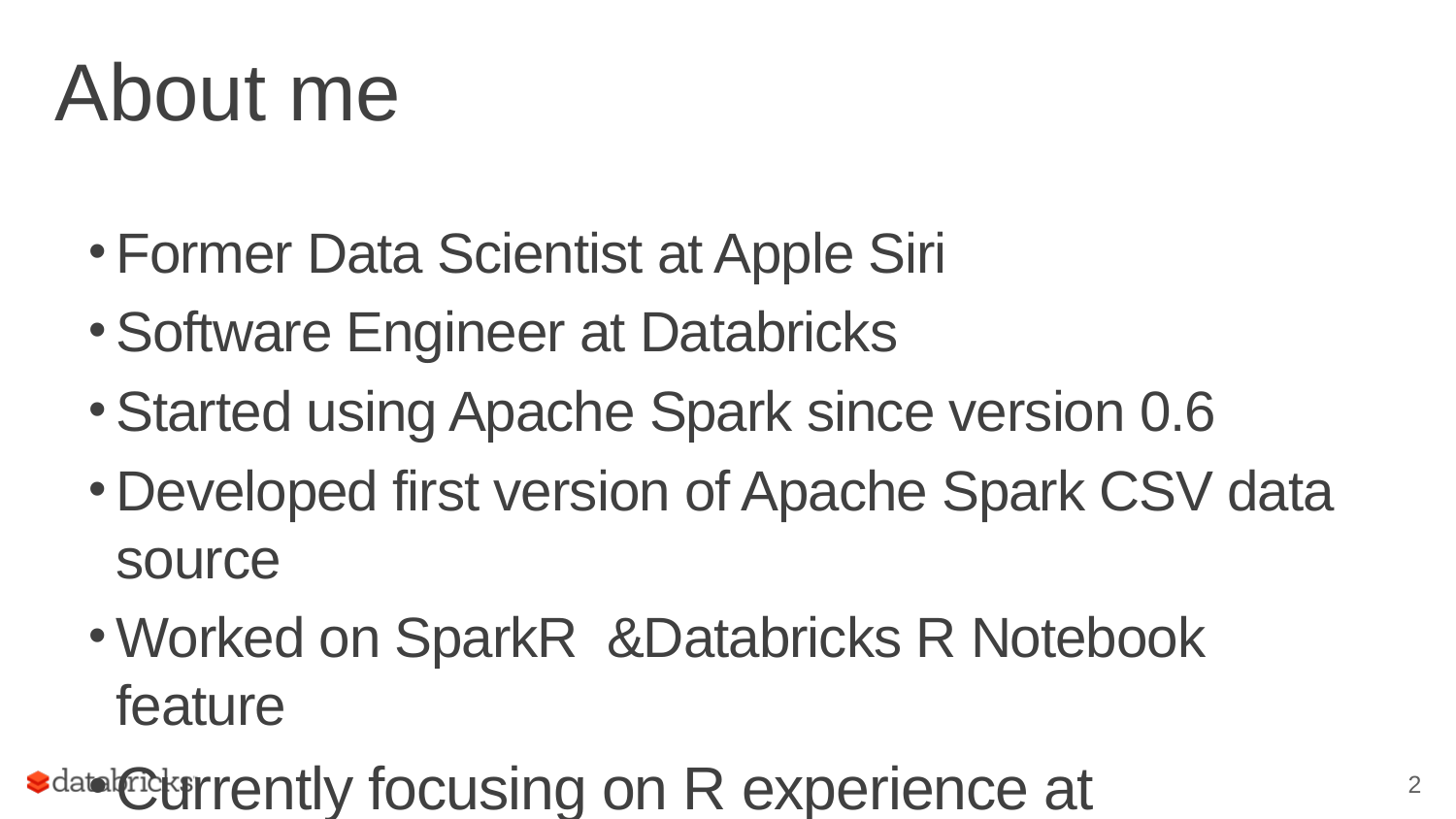

# About me
Former Data Scientist at Apple Siri
Software Engineer at Databricks
Started using Apache Spark since version 0.6
Developed first version of Apache Spark CSV data source
Worked on SparkR  &Databricks R Notebook feature
Currently focusing on R experience at Databricks
2